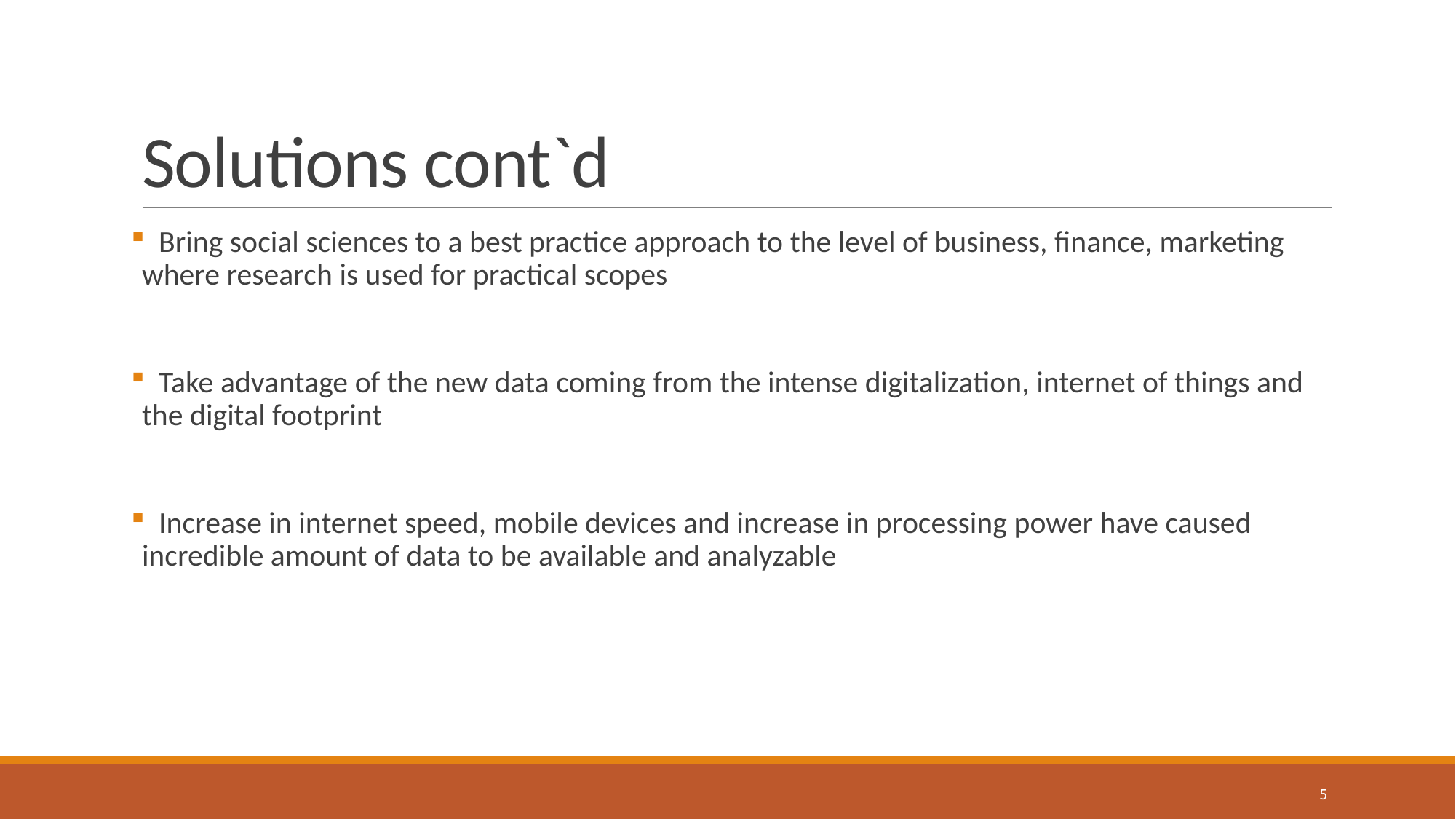

# Solutions cont`d
  Bring social sciences to a best practice approach to the level of business, finance, marketing where research is used for practical scopes

  Take advantage of the new data coming from the intense digitalization, internet of things and the digital footprint

  Increase in internet speed, mobile devices and increase in processing power have caused incredible amount of data to be available and analyzable
5